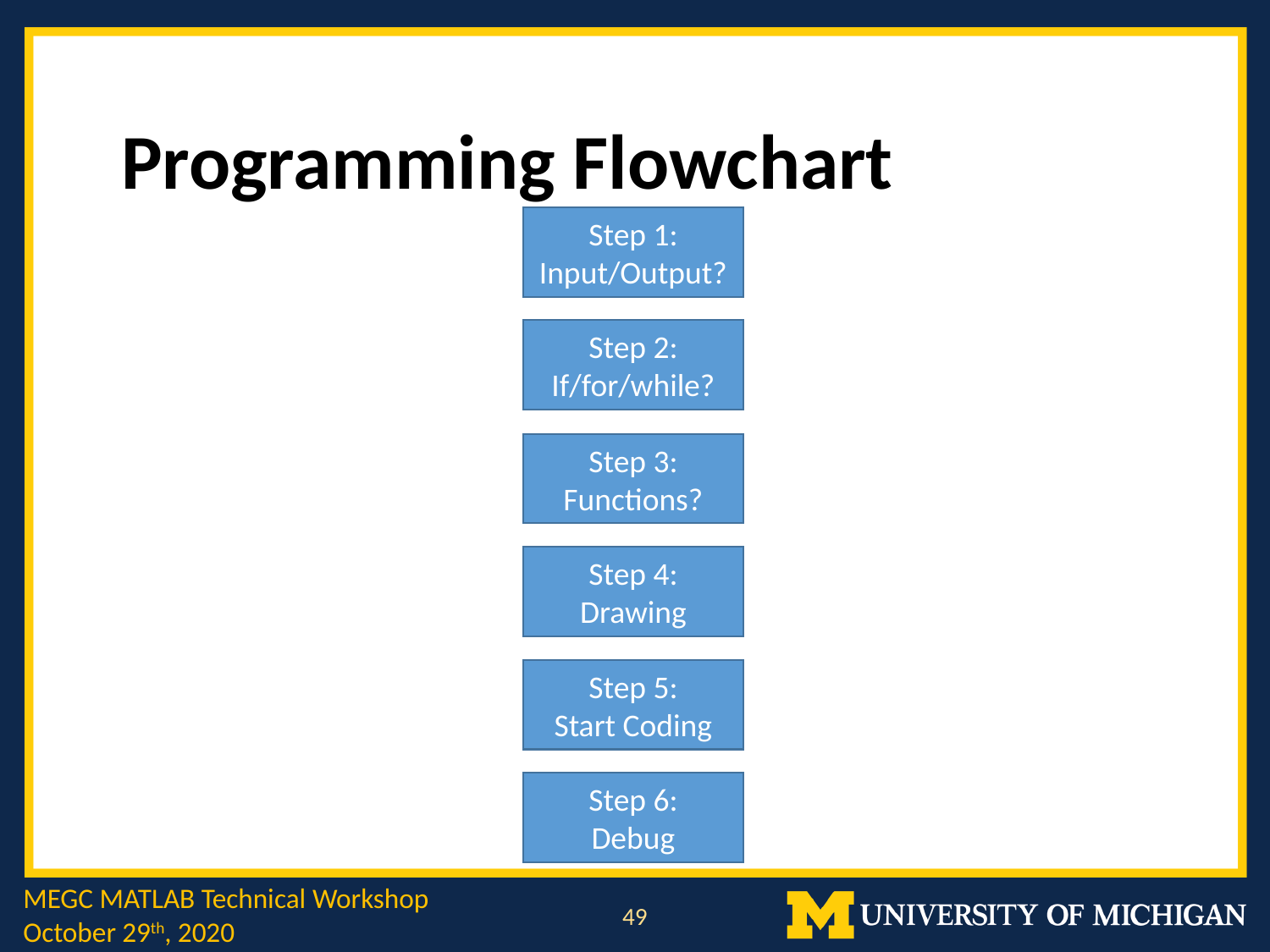

Programming Flowchart
Step 1:
Input/Output?
Step 2:
If/for/while?
Step 3:
Functions?
Step 4:
Drawing
Step 5:
Start Coding
Step 6:
Debug
MEGC MATLAB Technical Workshop
October 29th, 2020
49